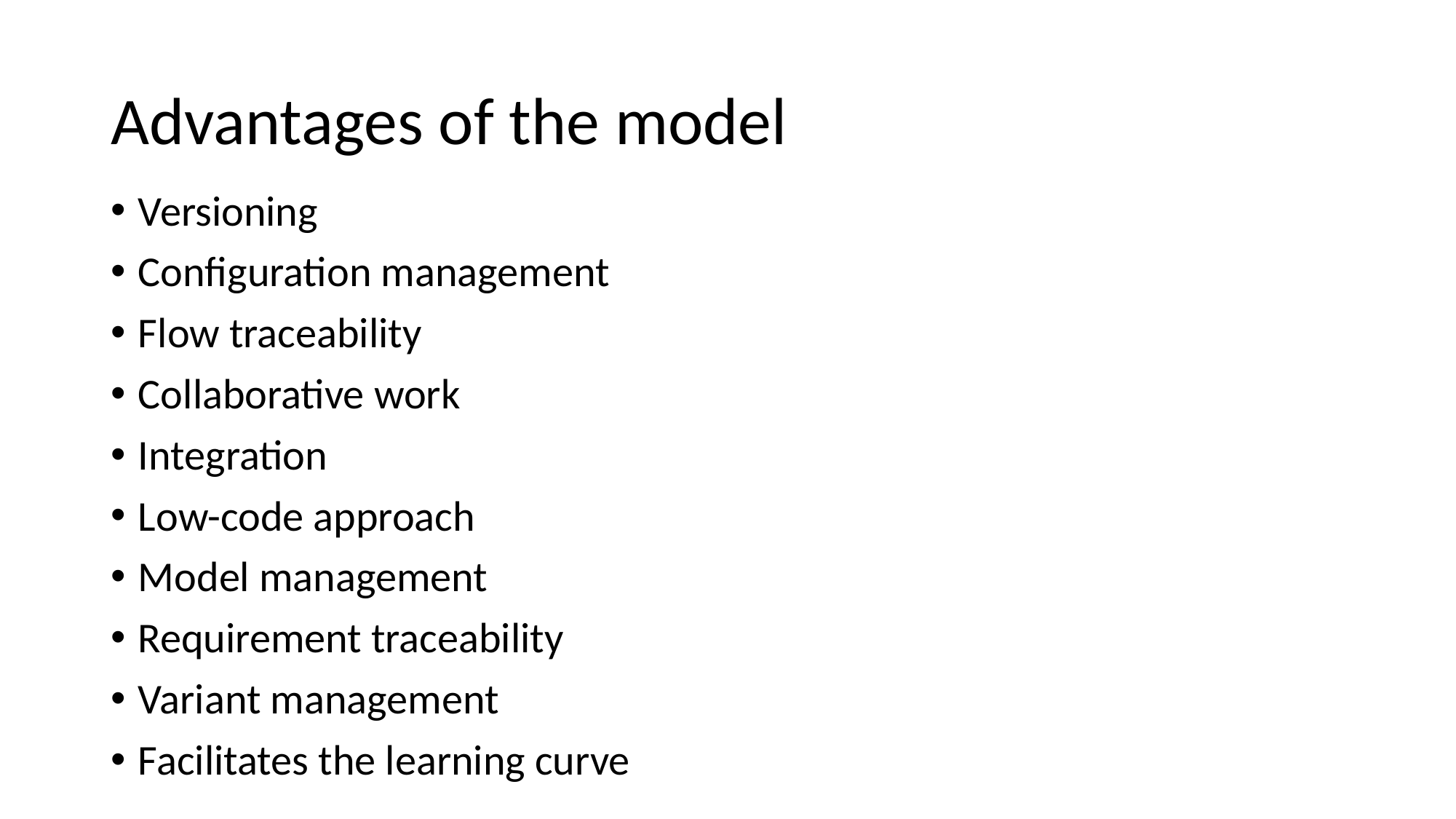

# Advantages of the model
Versioning
Configuration management
Flow traceability
Collaborative work
Integration
Low-code approach
Model management
Requirement traceability
Variant management
Facilitates the learning curve